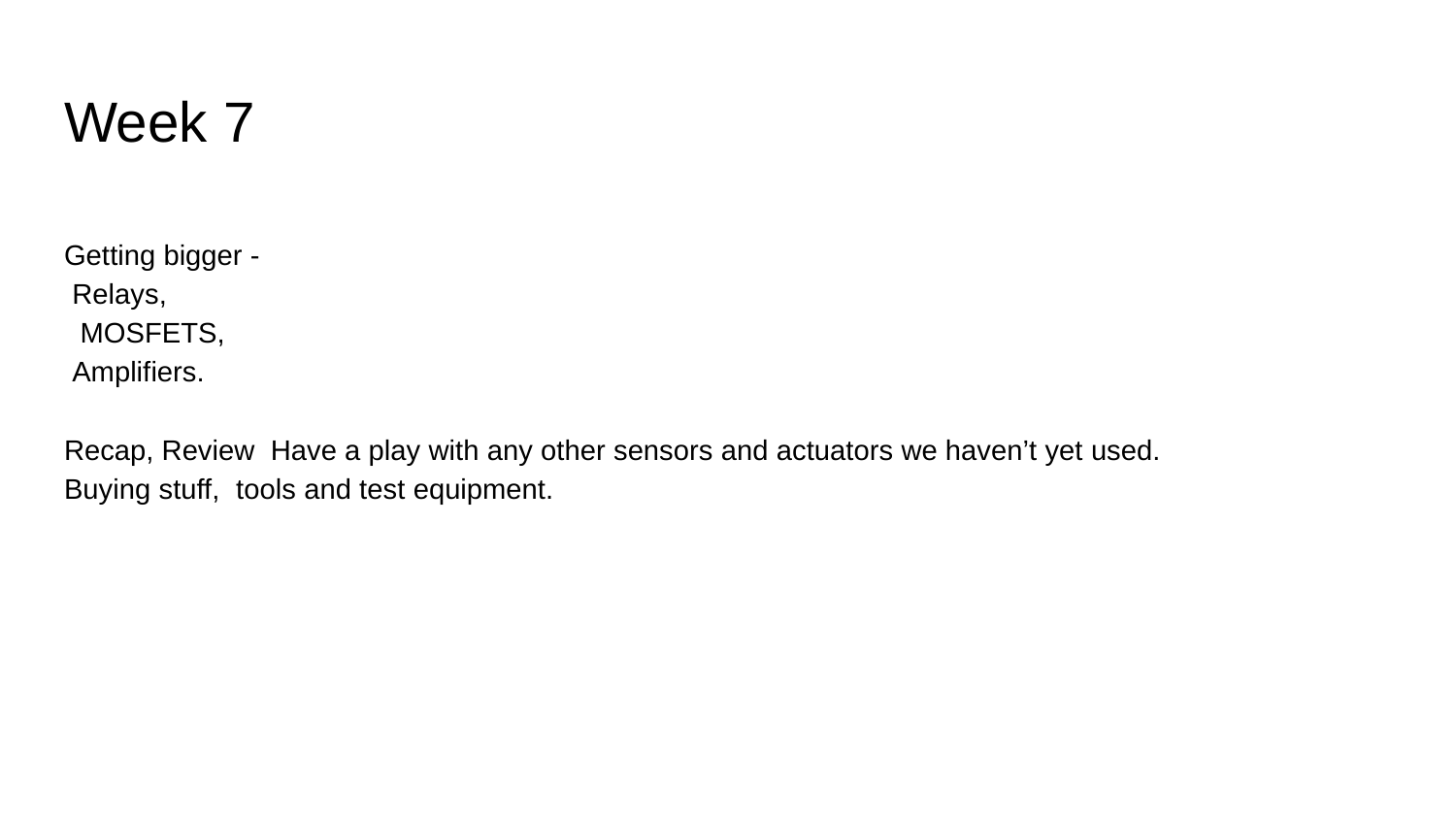

# Week 7

Getting bigger -
 Relays,
  MOSFETS,
 Amplifiers.

Recap, Review  Have a play with any other sensors and actuators we haven’t yet used.
Buying stuff,  tools and test equipment.